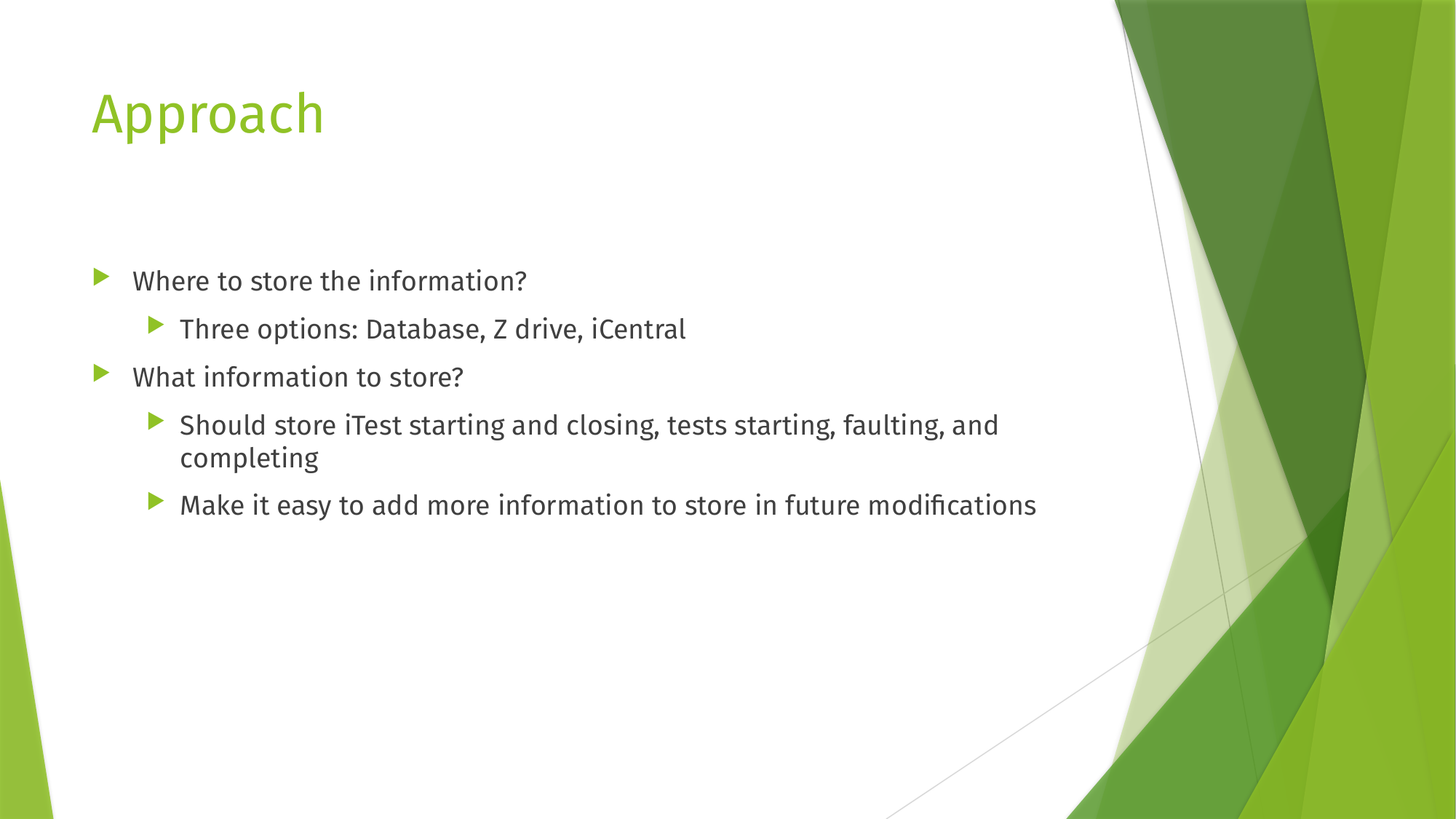

# Approach
Where to store the information?
Three options: Database, Z drive, iCentral
What information to store?
Should store iTest starting and closing, tests starting, faulting, and completing
Make it easy to add more information to store in future modifications